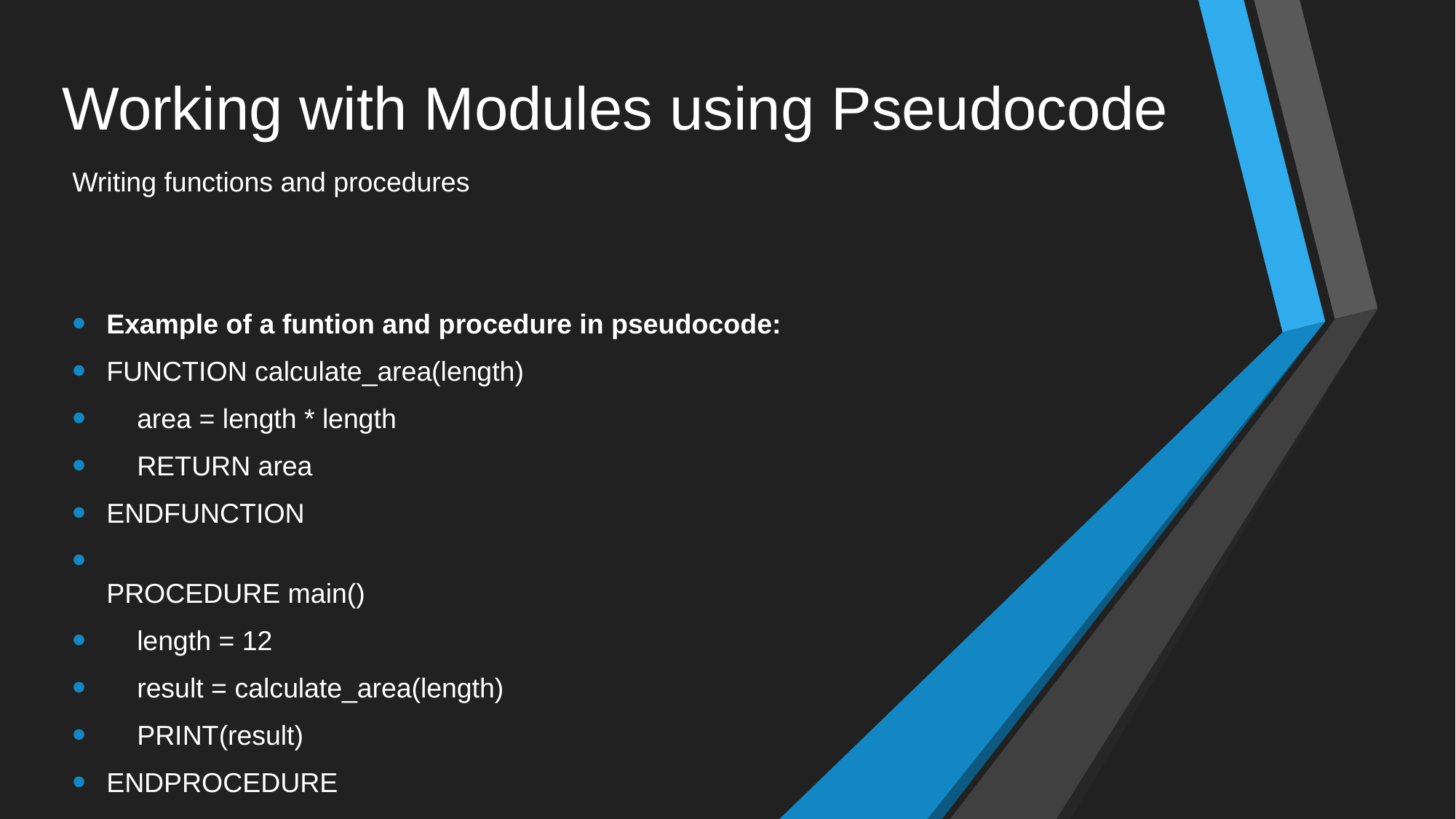

# Working with Modules using Pseudocode
Writing functions and procedures

Example of a funtion and procedure in pseudocode:
FUNCTION calculate_area(length)
    area = length * length
    RETURN area
ENDFUNCTION
PROCEDURE main()
    length = 12
    result = calculate_area(length)
    PRINT(result)
ENDPROCEDURE